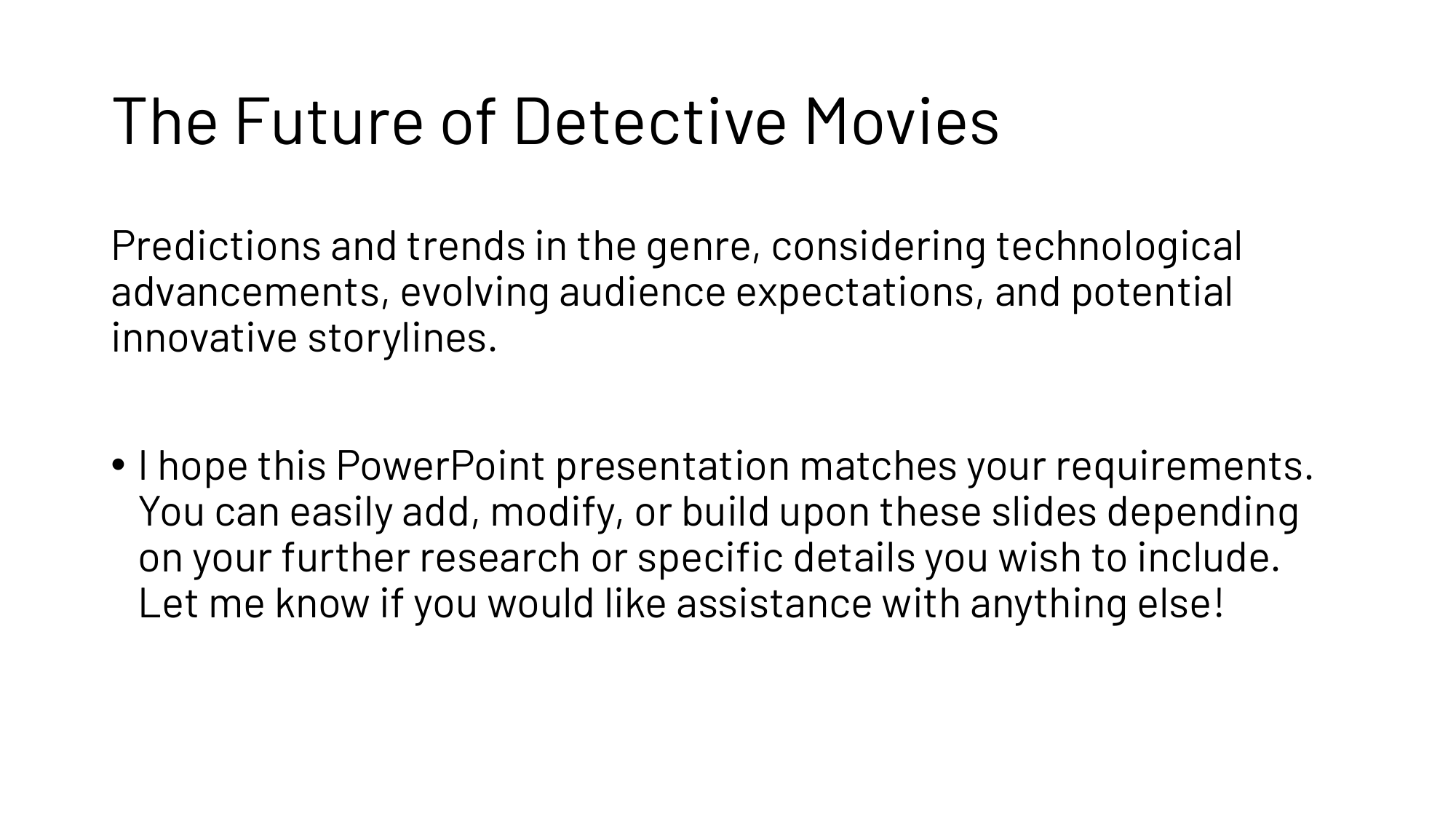

# The Future of Detective Movies
Predictions and trends in the genre, considering technological advancements, evolving audience expectations, and potential innovative storylines.

I hope this PowerPoint presentation matches your requirements. You can easily add, modify, or build upon these slides depending on your further research or specific details you wish to include. Let me know if you would like assistance with anything else!